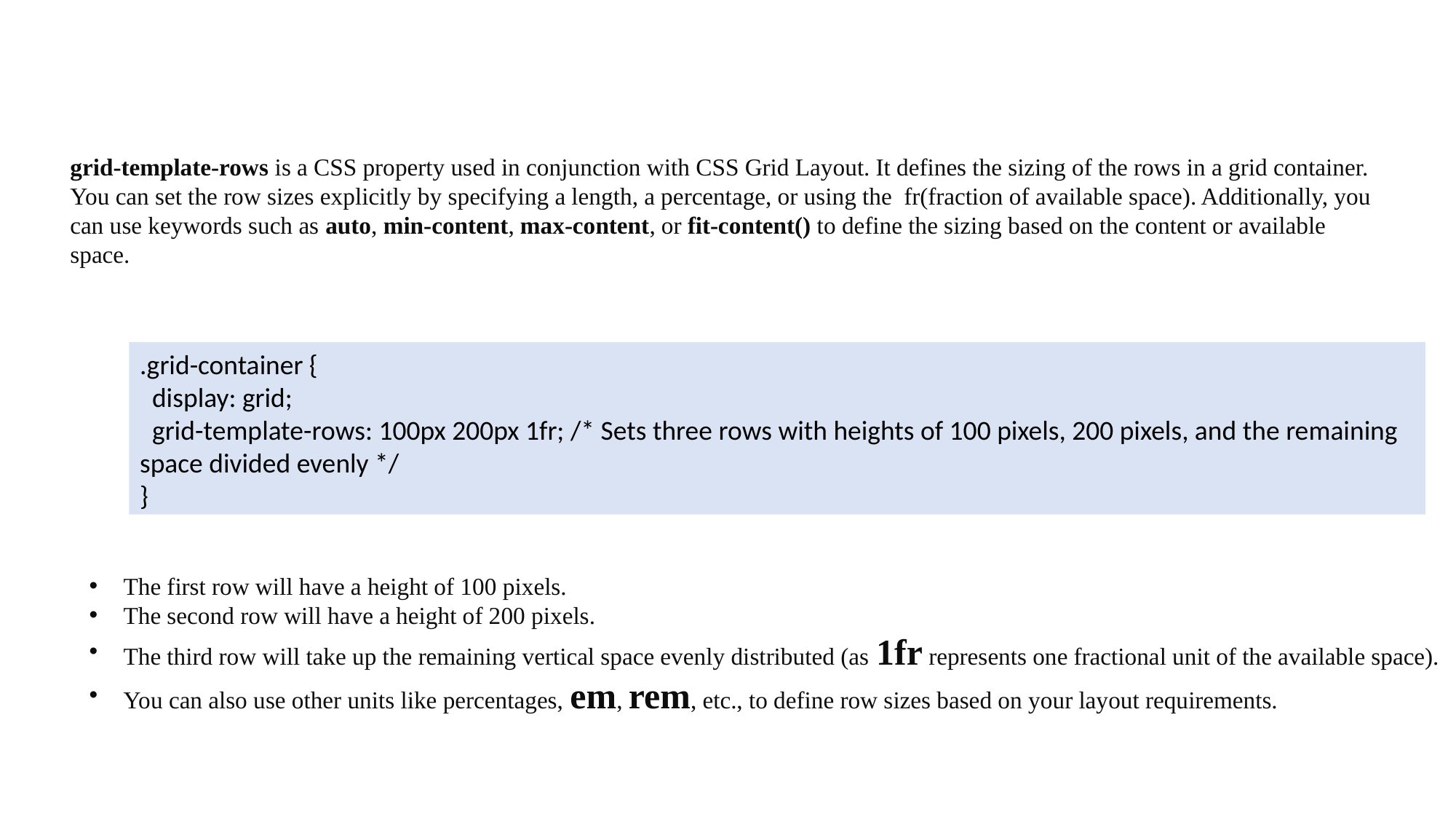

# grid-template-rows
grid-template-rows is a CSS property used in conjunction with CSS Grid Layout. It defines the sizing of the rows in a grid container.
You can set the row sizes explicitly by specifying a length, a percentage, or using the  fr(fraction of available space). Additionally, you can use keywords such as auto, min-content, max-content, or fit-content() to define the sizing based on the content or available space.
.grid-container {
  display: grid;
  grid-template-rows: 100px 200px 1fr; /* Sets three rows with heights of 100 pixels, 200 pixels, and the remaining space divided evenly */
}

The first row will have a height of 100 pixels.
The second row will have a height of 200 pixels.
The third row will take up the remaining vertical space evenly distributed (as 1fr represents one fractional unit of the available space).
You can also use other units like percentages, em, rem, etc., to define row sizes based on your layout requirements.